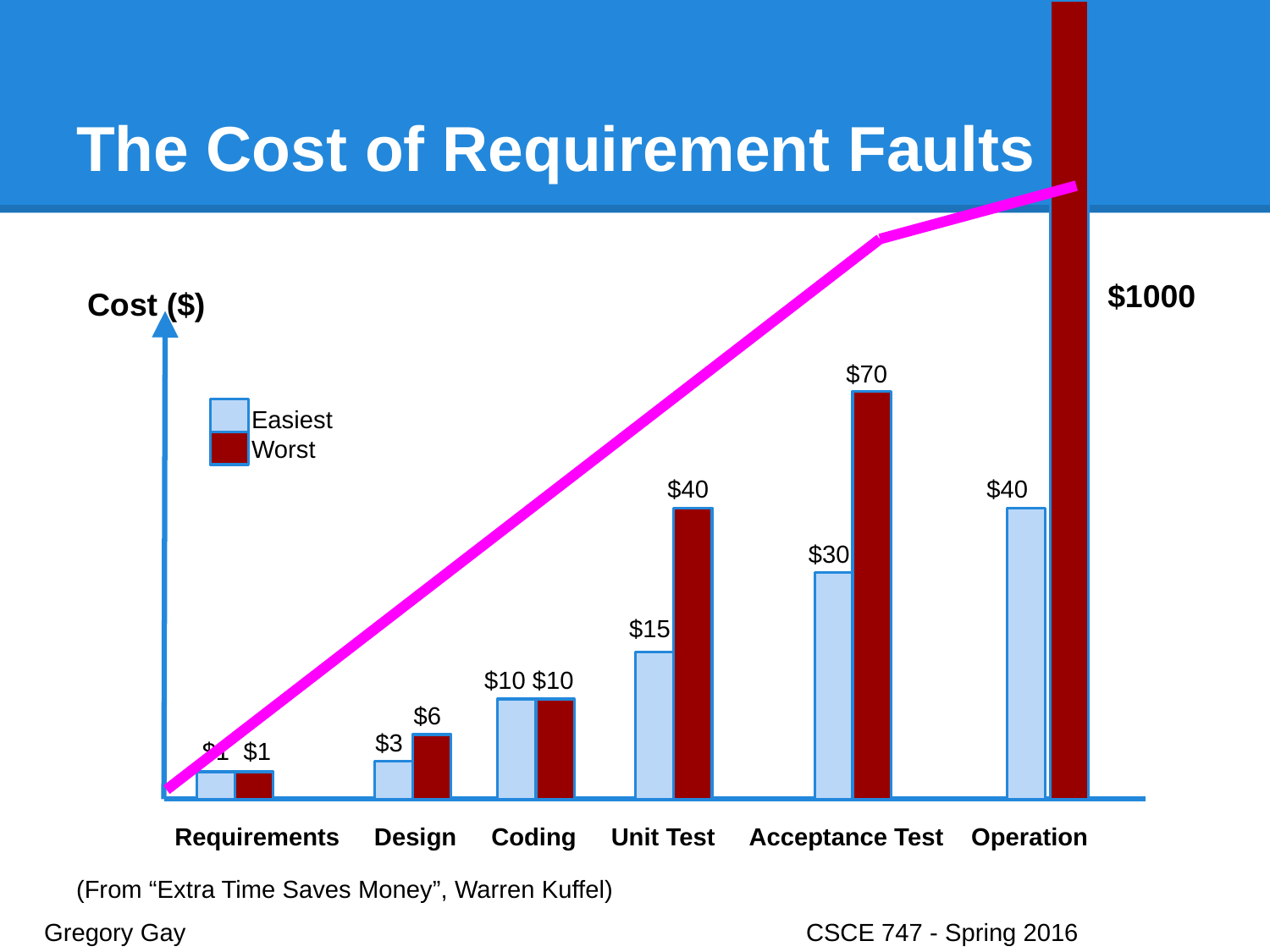

# The Cost of Requirement Faults
$1000
Cost ($)
$70
Easiest
Worst

$40
$40

$30

$15
$10 $10

$6

$3
$1  $1

Requirements     Design     Coding     Unit Test     Acceptance Test    Operation
(From “Extra Time Saves Money”, Warren Kuffel)
Gregory Gay					CSCE 747 - Spring 2016							13